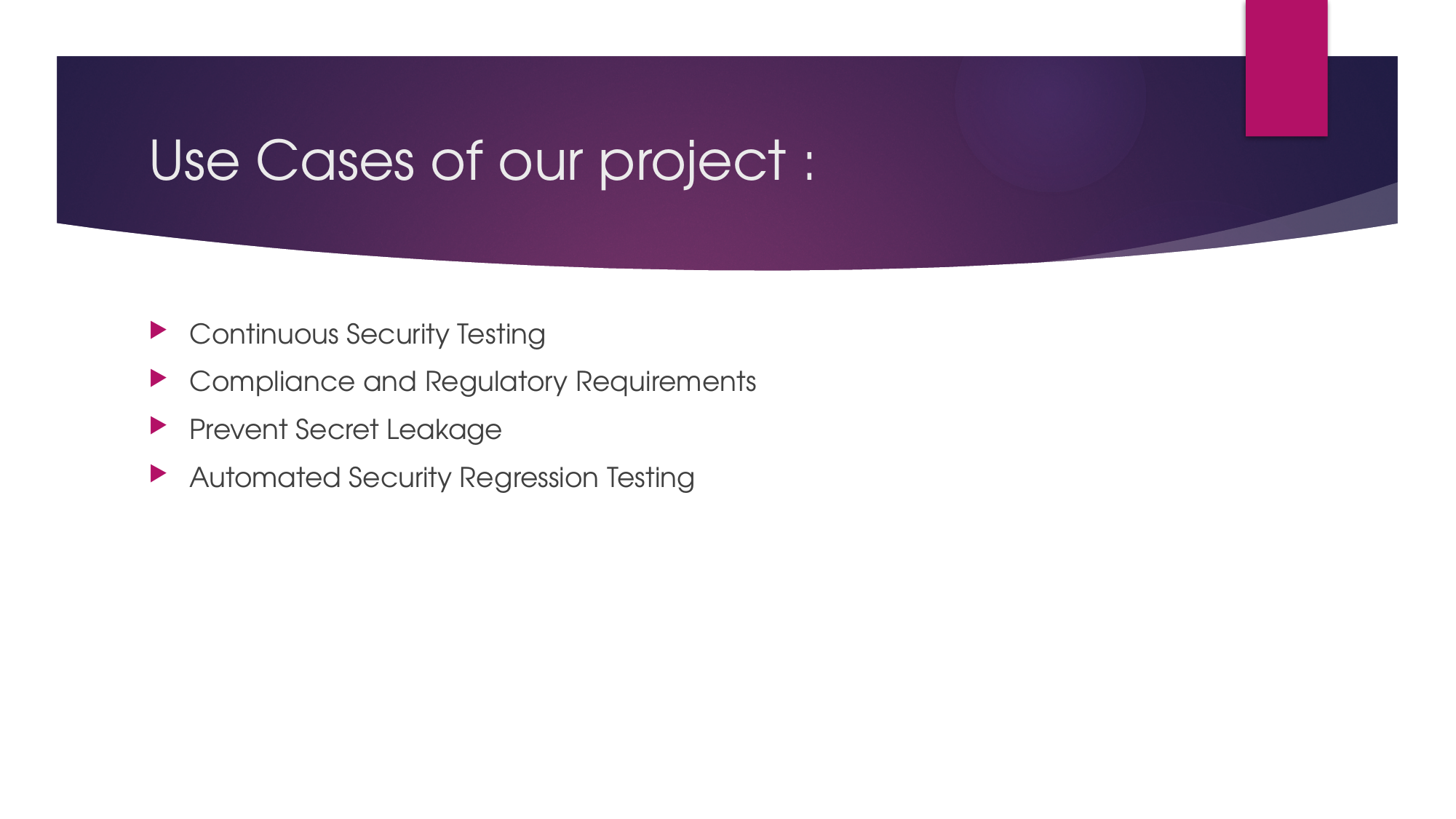

# Use Cases of our project :
Continuous Security Testing
Compliance and Regulatory Requirements
Prevent Secret Leakage
Automated Security Regression Testing